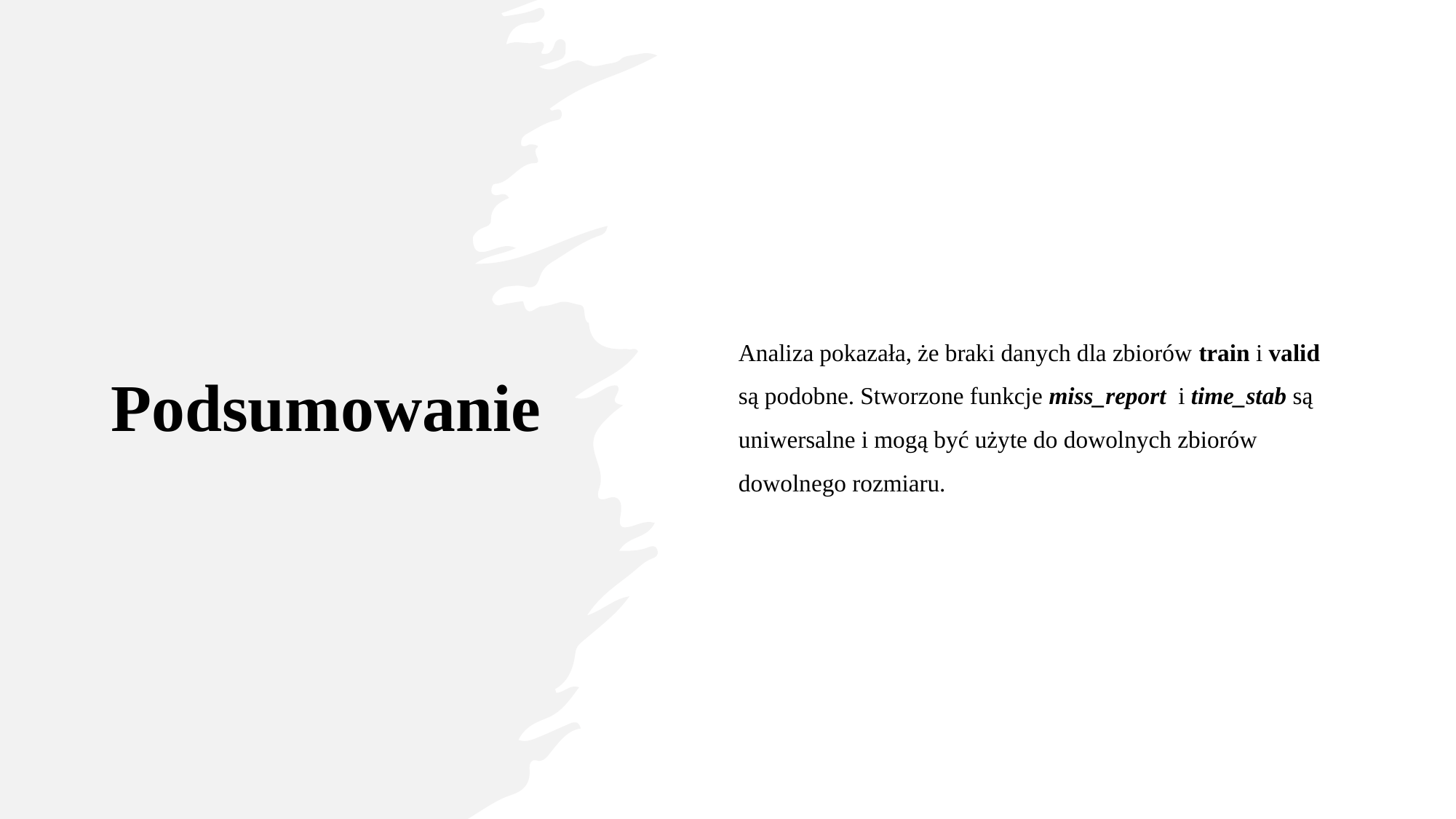

Podsumowanie
Analiza pokazała, że braki danych dla zbiorów train i valid są podobne. Stworzone funkcje miss_report  i time_stab są uniwersalne i mogą być użyte do dowolnych zbiorów dowolnego rozmiaru.